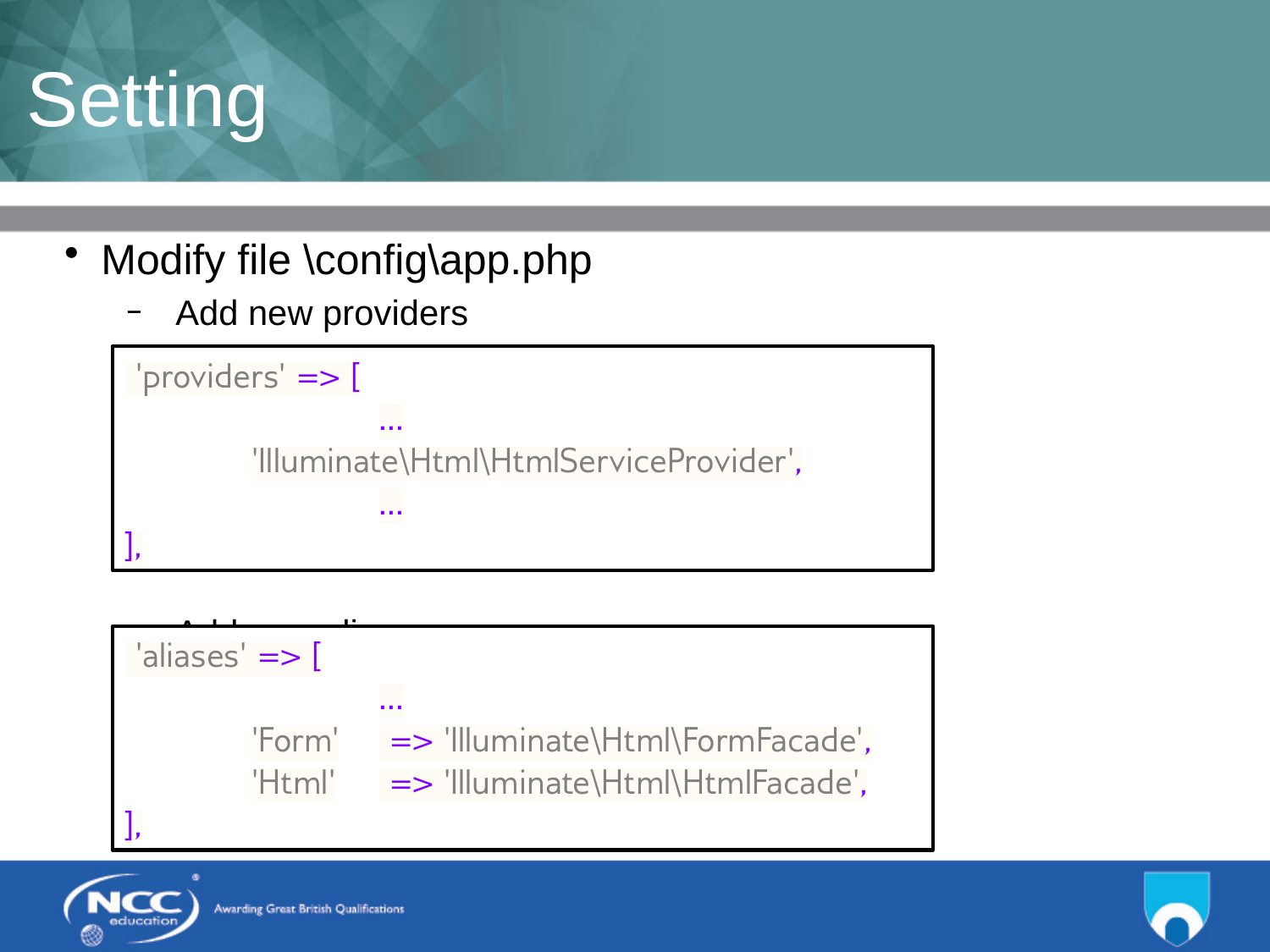

# Setting
Modify file \config\app.php
Add new providers

Add new alias

 'providers' => [
		...
	'Illuminate\Html\HtmlServiceProvider',
		...
],
 'aliases' => [
		...
	'Form'	 => 'Illuminate\Html\FormFacade',
	'Html'	 => 'Illuminate\Html\HtmlFacade',
],